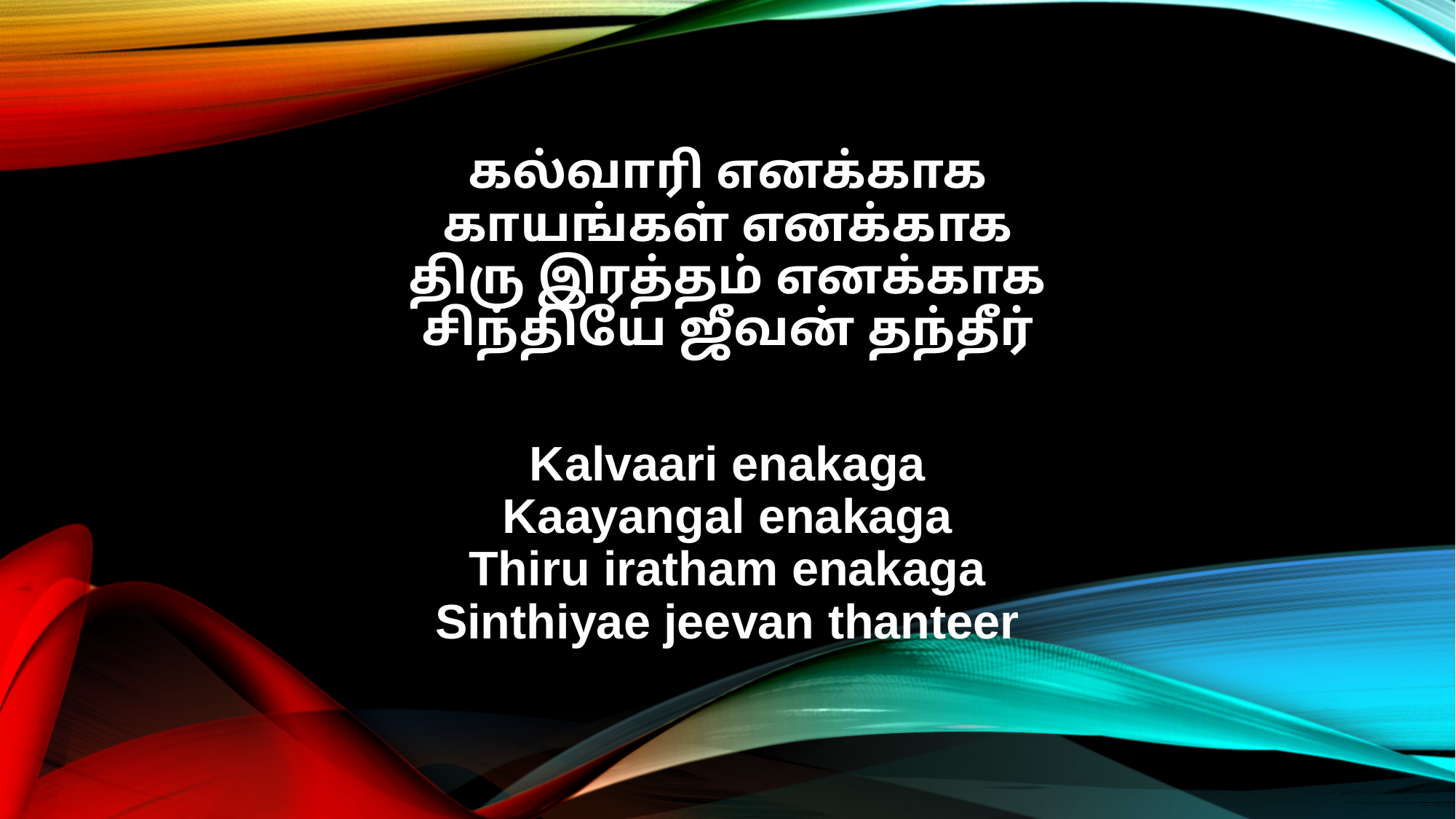

கல்வாரி எனக்காக
காயங்கள் எனக்காக
திரு இரத்தம் எனக்காக
சிந்தியே ஜீவன் தந்தீர்

Kalvaari enakaga
Kaayangal enakaga
Thiru iratham enakaga
Sinthiyae jeevan thanteer